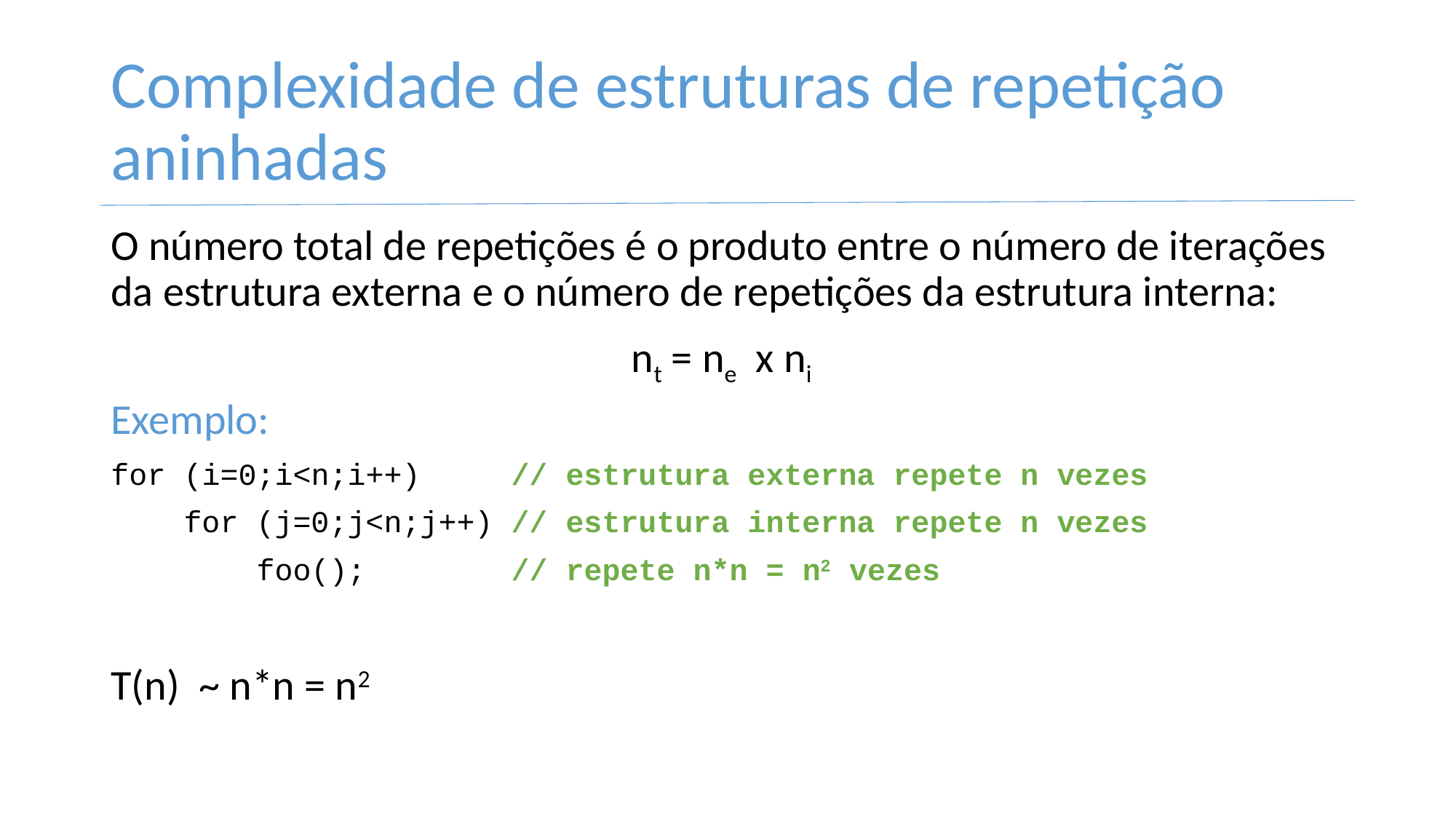

# Complexidade de estruturas de repetição aninhadas
O número total de repetições é o produto entre o número de iterações da estrutura externa e o número de repetições da estrutura interna:
                                                      nt = ne  x ni
Exemplo:
for (i=0;i<n;i++)     // estrutura externa repete n vezes
    for (j=0;j<n;j++) // estrutura interna repete n vezes
        foo();        // repete n*n = n2 vezes

T(n)  ~ n*n = n2